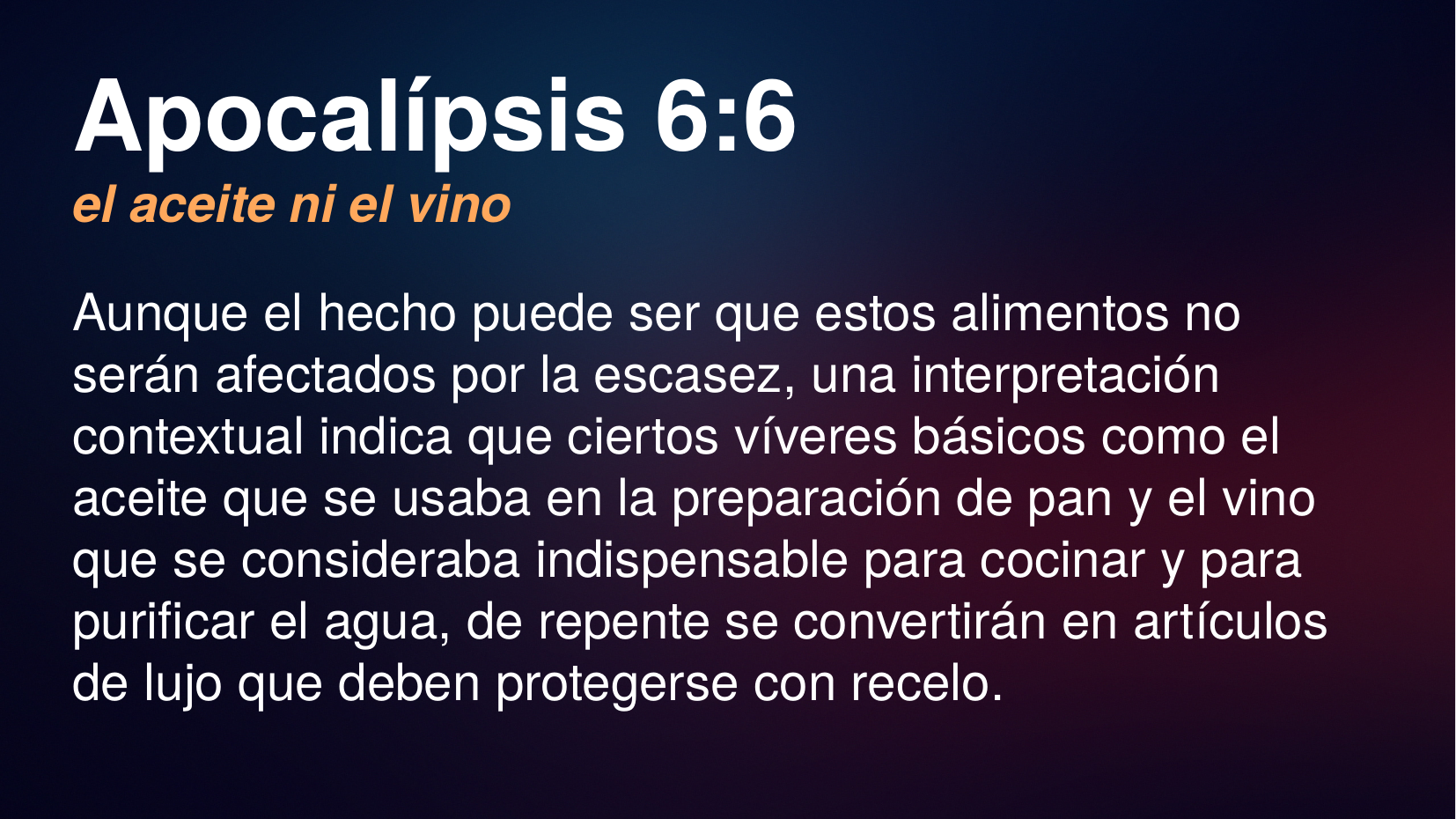

# Apocalípsis 6:6 el aceite ni el vino
Aunque el hecho puede ser que estos alimentos no serán afectados por la escasez, una interpretación contextual indica que ciertos víveres básicos como el aceite que se usaba en la preparación de pan y el vino que se consideraba indispensable para cocinar y para purificar el agua, de repente se convertirán en artículos de lujo que deben protegerse con recelo.